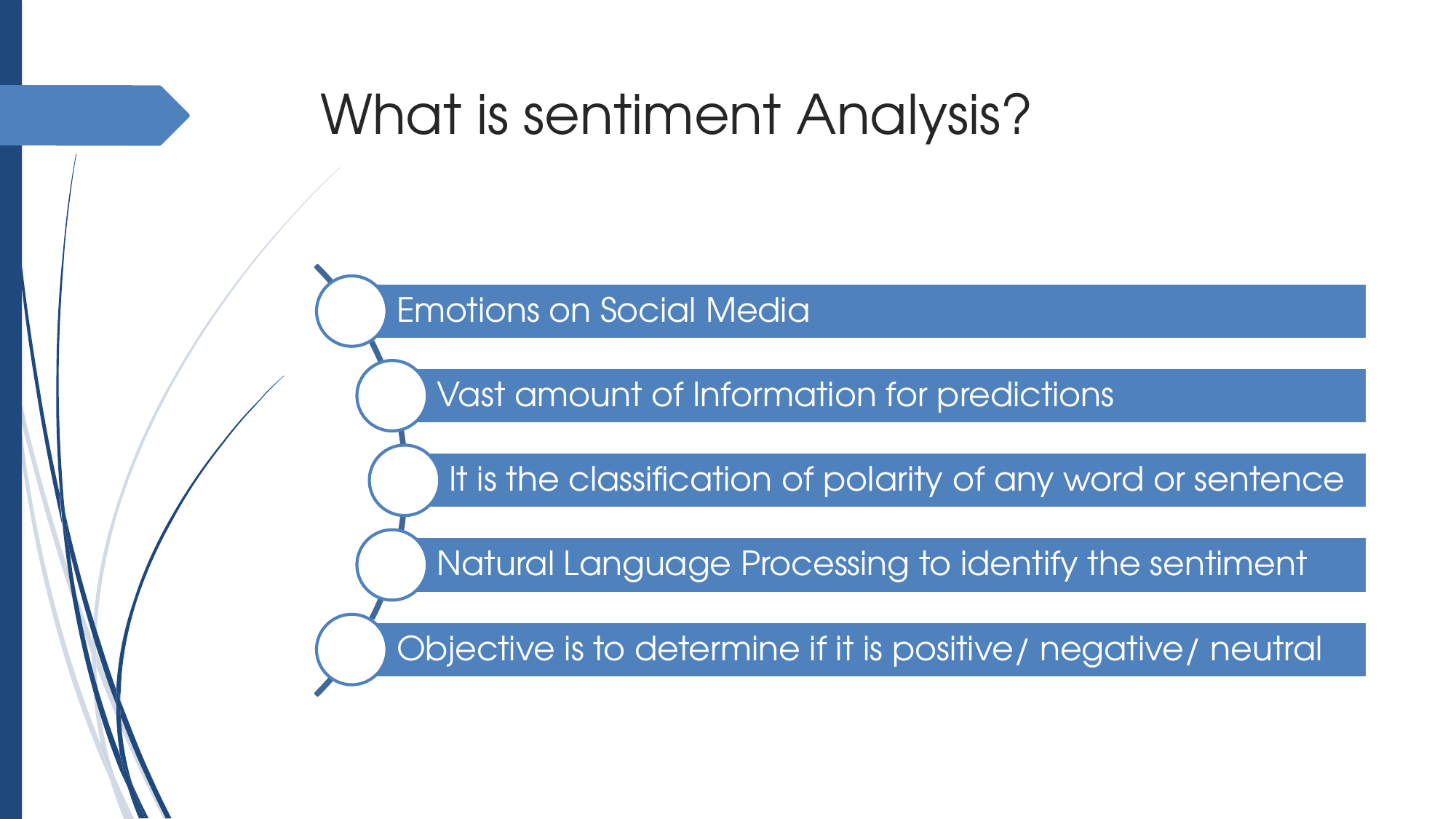

What is sentiment Analysis?

Emotions on Social Media

Vast amount of Information for predictions

It is the classification of polarity of any word or sentence

Natural Language Processing to identify the sentiment

Objective is to determine if it is positive/ negative/ neutral